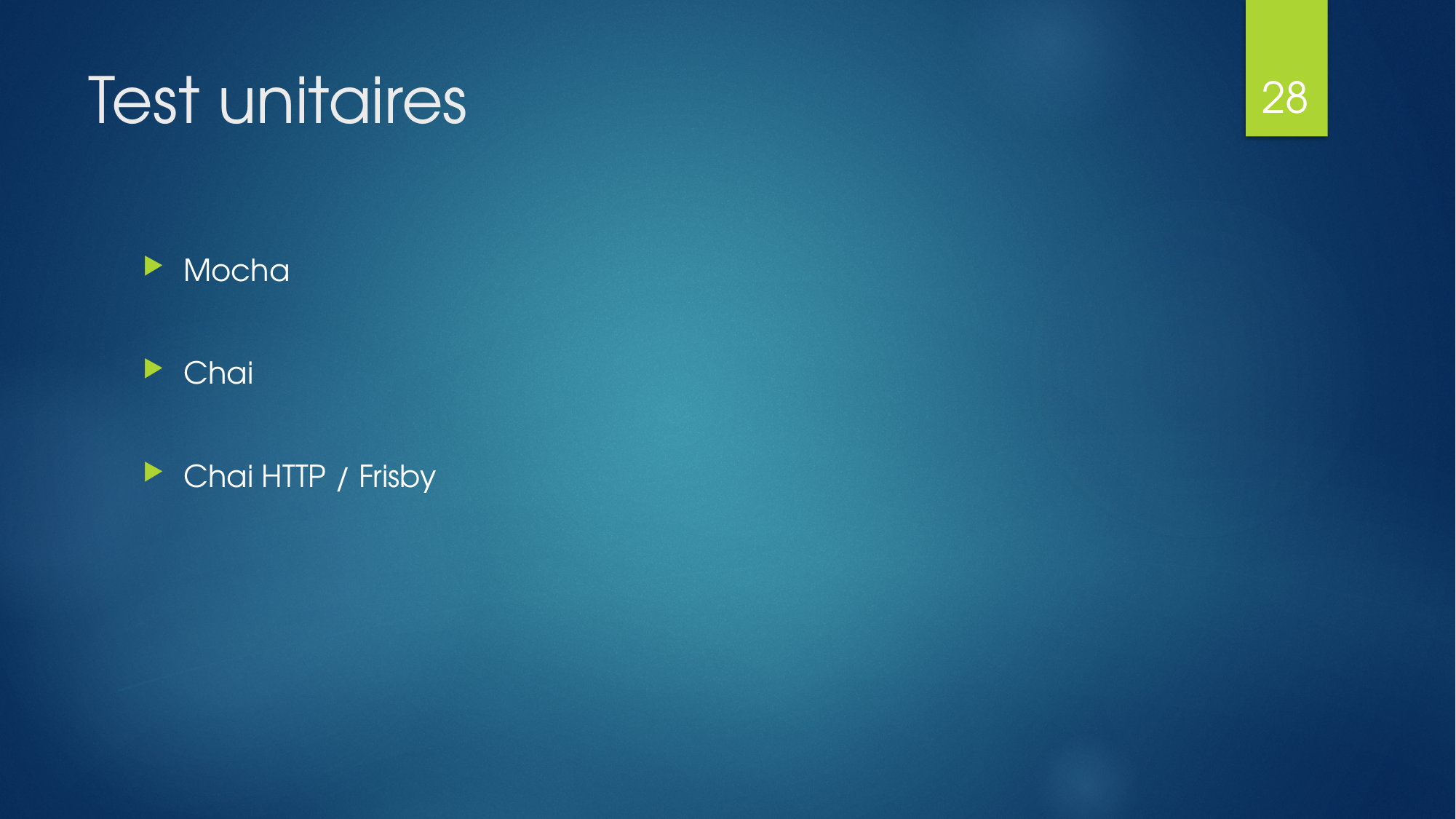

28
# Test unitaires
Mocha

Chai

Chai HTTP / Frisby